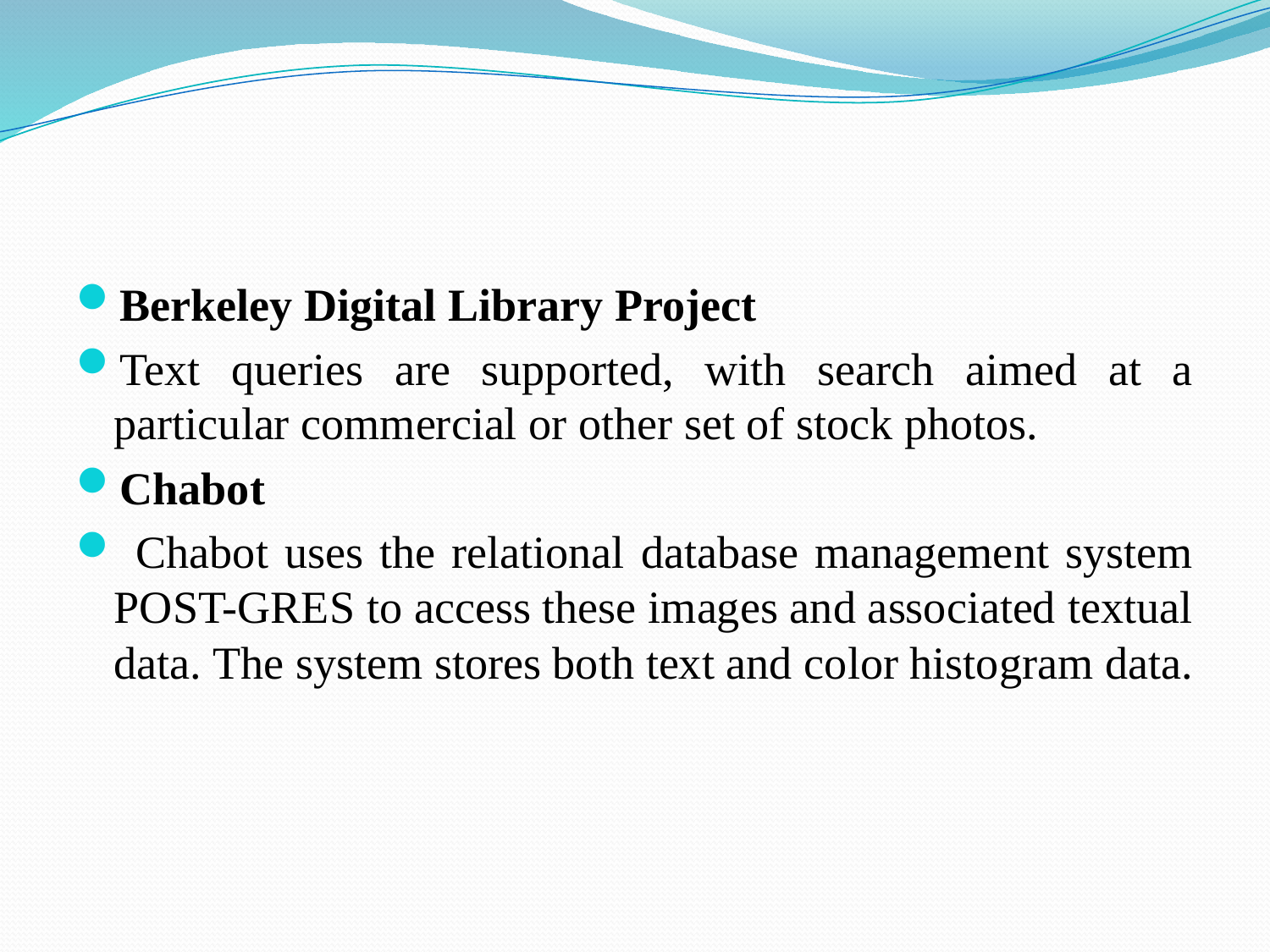

#
Berkeley Digital Library Project
Text queries are supported, with search aimed at a particular commercial or other set of stock photos.
Chabot
 Chabot uses the relational database management system POST-GRES to access these images and associated textual data. The system stores both text and color histogram data.